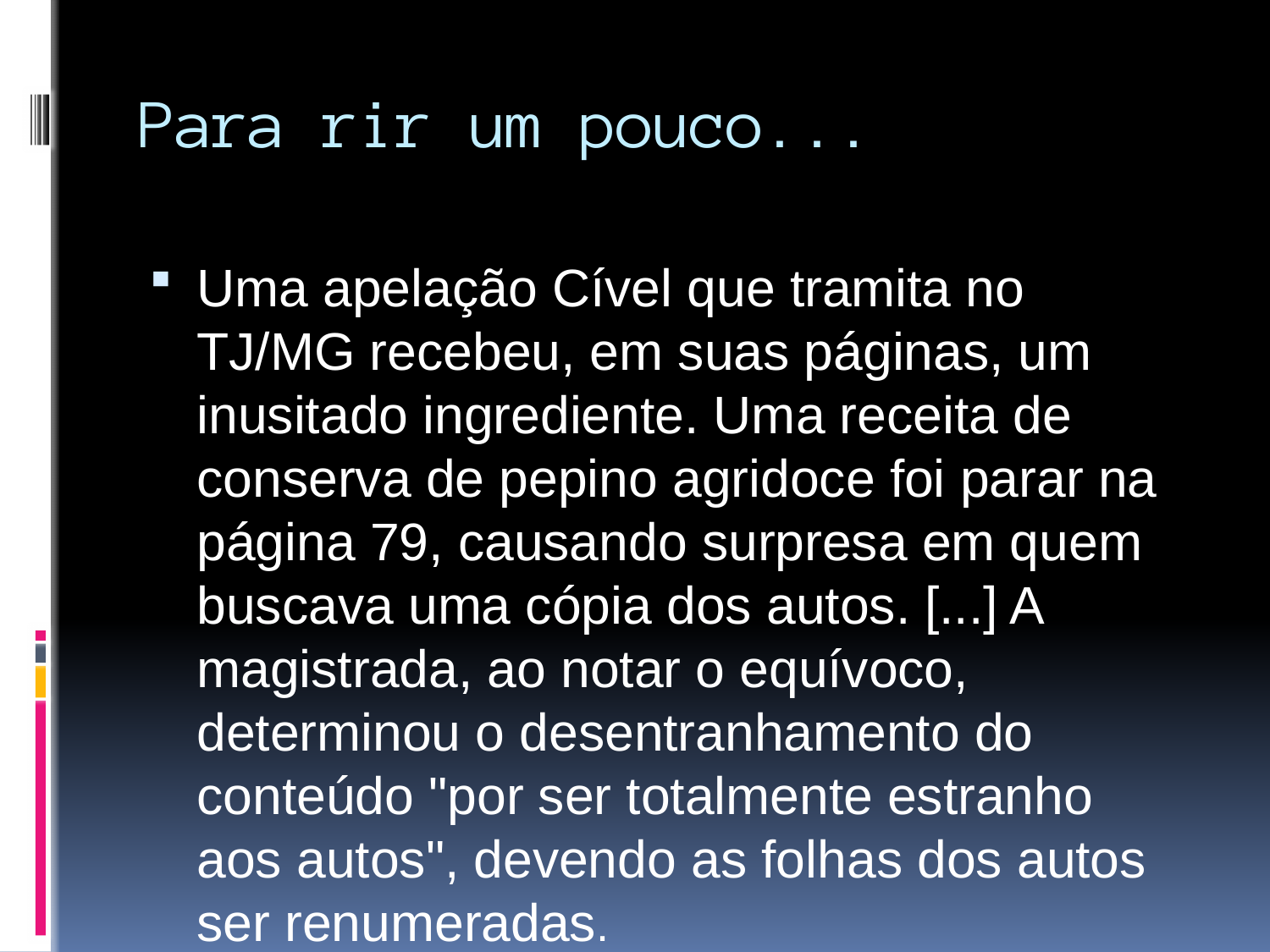

# Para rir um pouco...
Uma apelação Cível que tramita no TJ/MG recebeu, em suas páginas, um inusitado ingrediente. Uma receita de conserva de pepino agridoce foi parar na página 79, causando surpresa em quem buscava uma cópia dos autos. [...] A magistrada, ao notar o equívoco, determinou o desentranhamento do conteúdo "por ser totalmente estranho aos autos", devendo as folhas dos autos ser renumeradas.